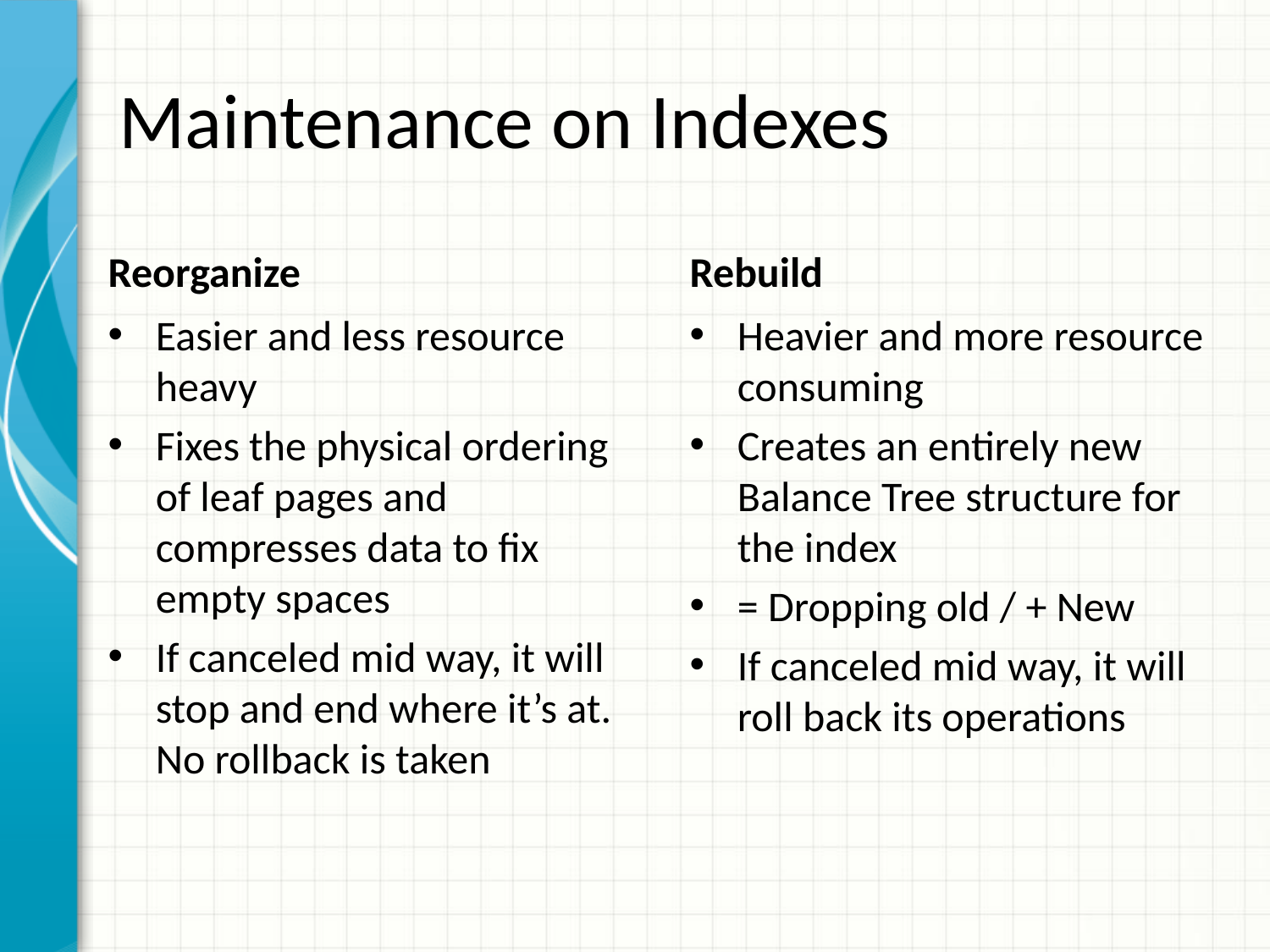

# Maintenance on Indexes
Reorganize
Rebuild
Easier and less resource heavy
Fixes the physical ordering of leaf pages and compresses data to fix empty spaces
If canceled mid way, it will stop and end where it’s at. No rollback is taken
Heavier and more resource consuming
Creates an entirely new Balance Tree structure for the index
= Dropping old / + New
If canceled mid way, it will roll back its operations